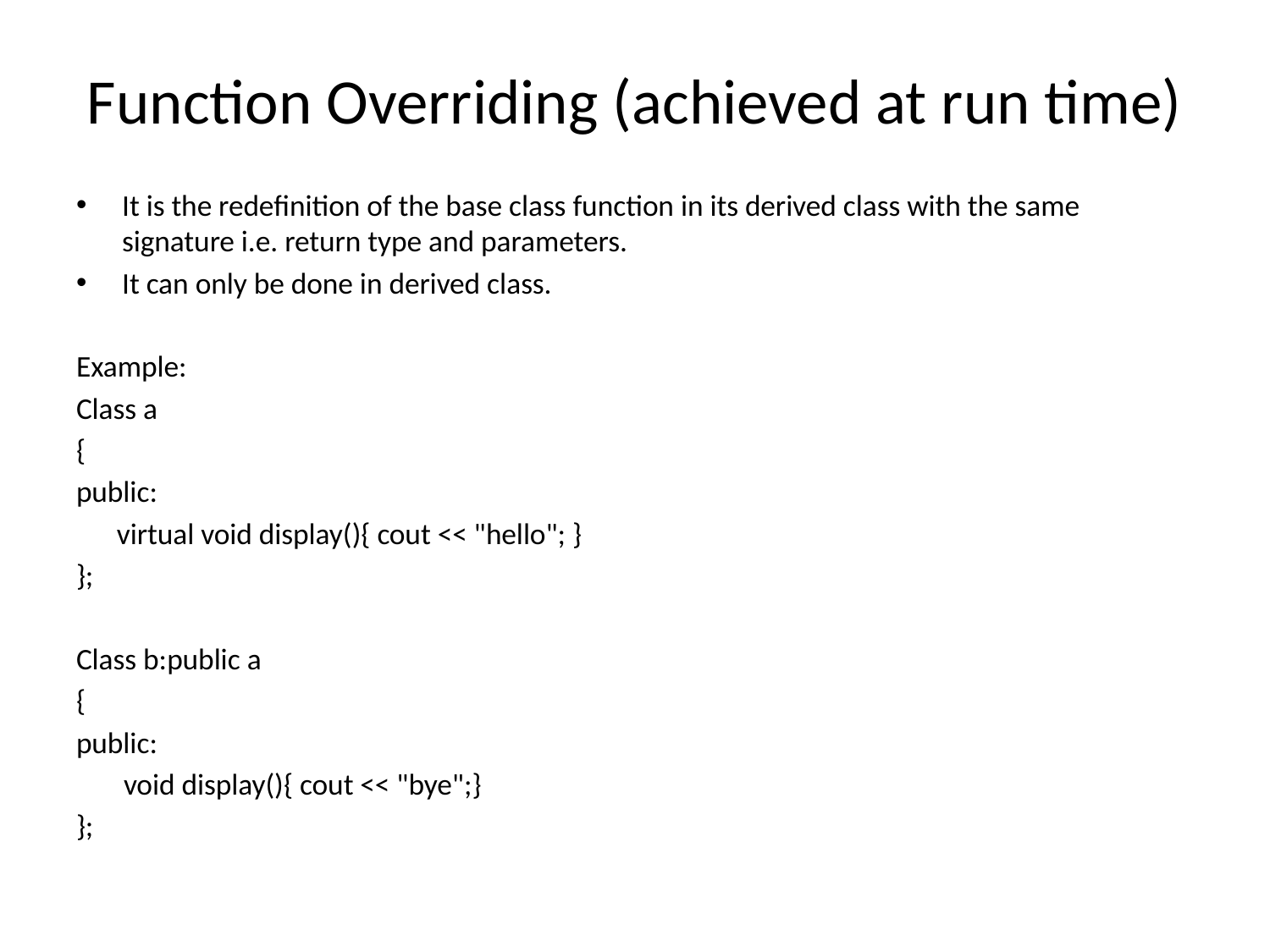

# Function Overriding (achieved at run time)
It is the redefinition of the base class function in its derived class with the same signature i.e. return type and parameters.
It can only be done in derived class.

Example:
Class a
{
public:
      virtual void display(){ cout << "hello"; }
};

Class b:public a
{
public:
       void display(){ cout << "bye";}
};